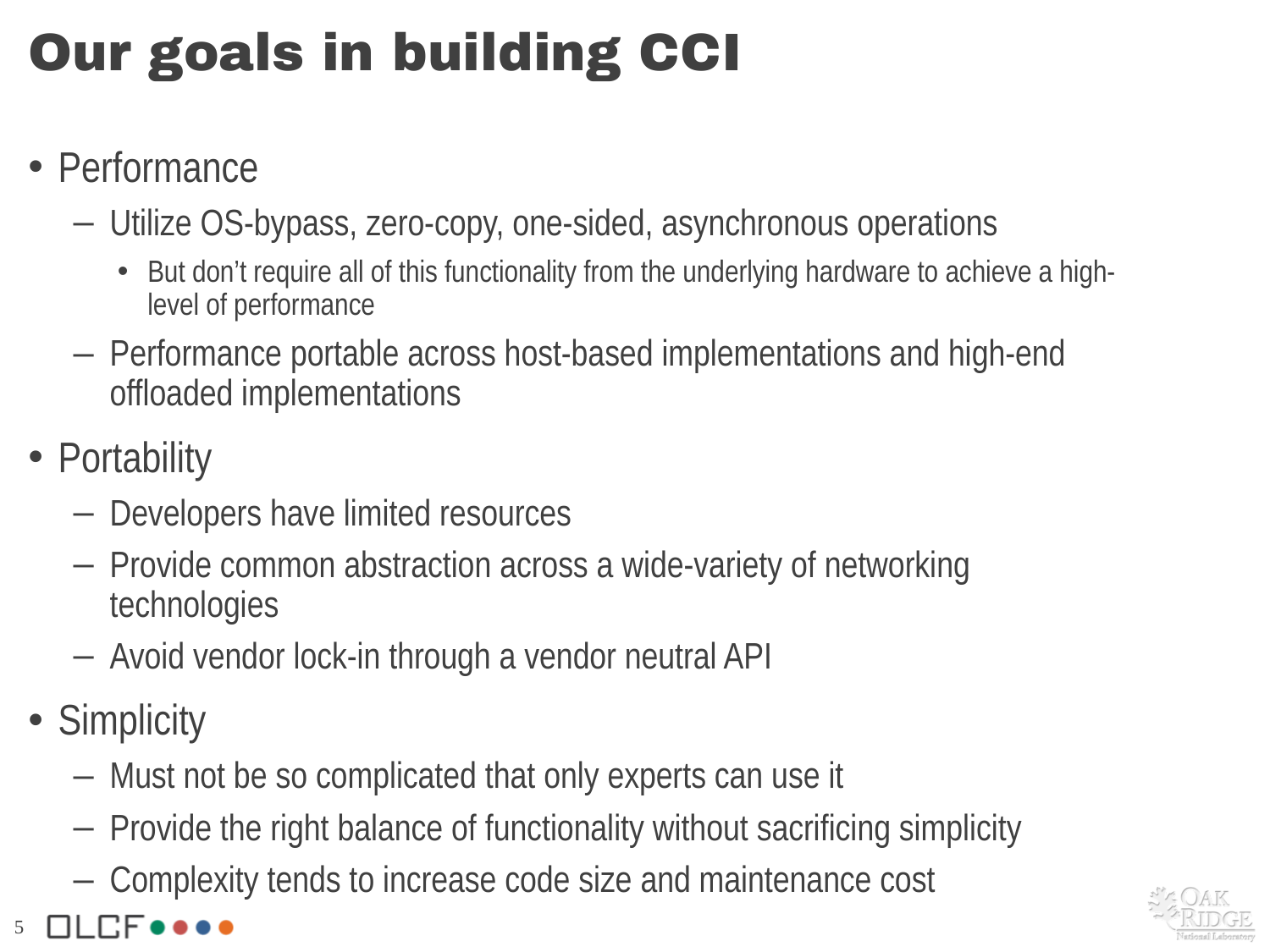

# Our goals in building CCI
Performance
Utilize OS-bypass, zero-copy, one-sided, asynchronous operations
But don’t require all of this functionality from the underlying hardware to achieve a high-level of performance
Performance portable across host-based implementations and high-end offloaded implementations
Portability
Developers have limited resources
Provide common abstraction across a wide-variety of networking technologies
Avoid vendor lock-in through a vendor neutral API
Simplicity
Must not be so complicated that only experts can use it
Provide the right balance of functionality without sacrificing simplicity
Complexity tends to increase code size and maintenance cost